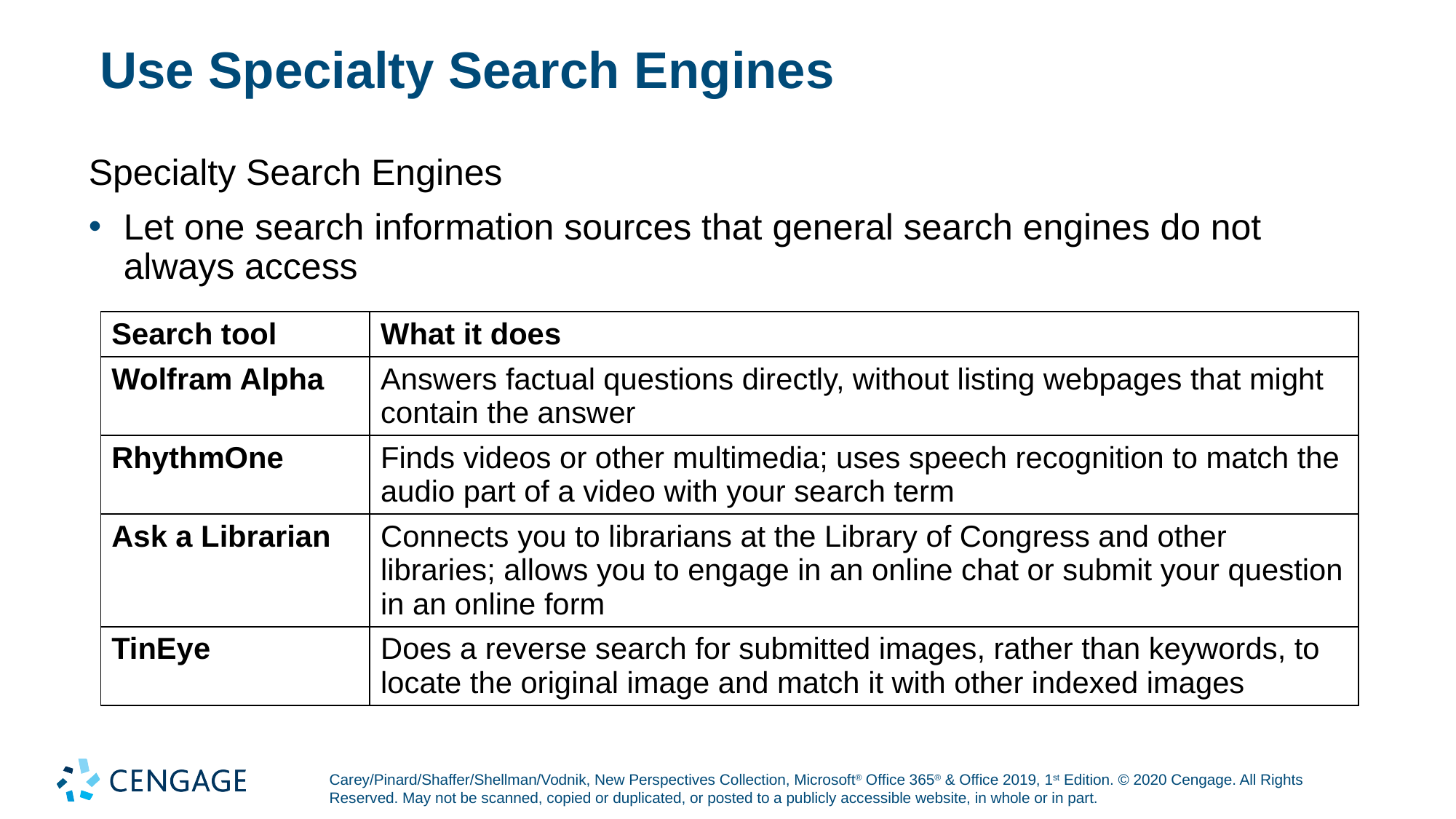

# Use Specialty Search Engines
Specialty Search Engines
Let one search information sources that general search engines do not always access
| Search tool | What it does |
| --- | --- |
| Wolfram Alpha | Answers factual questions directly, without listing webpages that might contain the answer |
| RhythmOne | Finds videos or other multimedia; uses speech recognition to match the audio part of a video with your search term |
| Ask a Librarian | Connects you to librarians at the Library of Congress and other libraries; allows you to engage in an online chat or submit your question in an online form |
| TinEye | Does a reverse search for submitted images, rather than keywords, to locate the original image and match it with other indexed images |